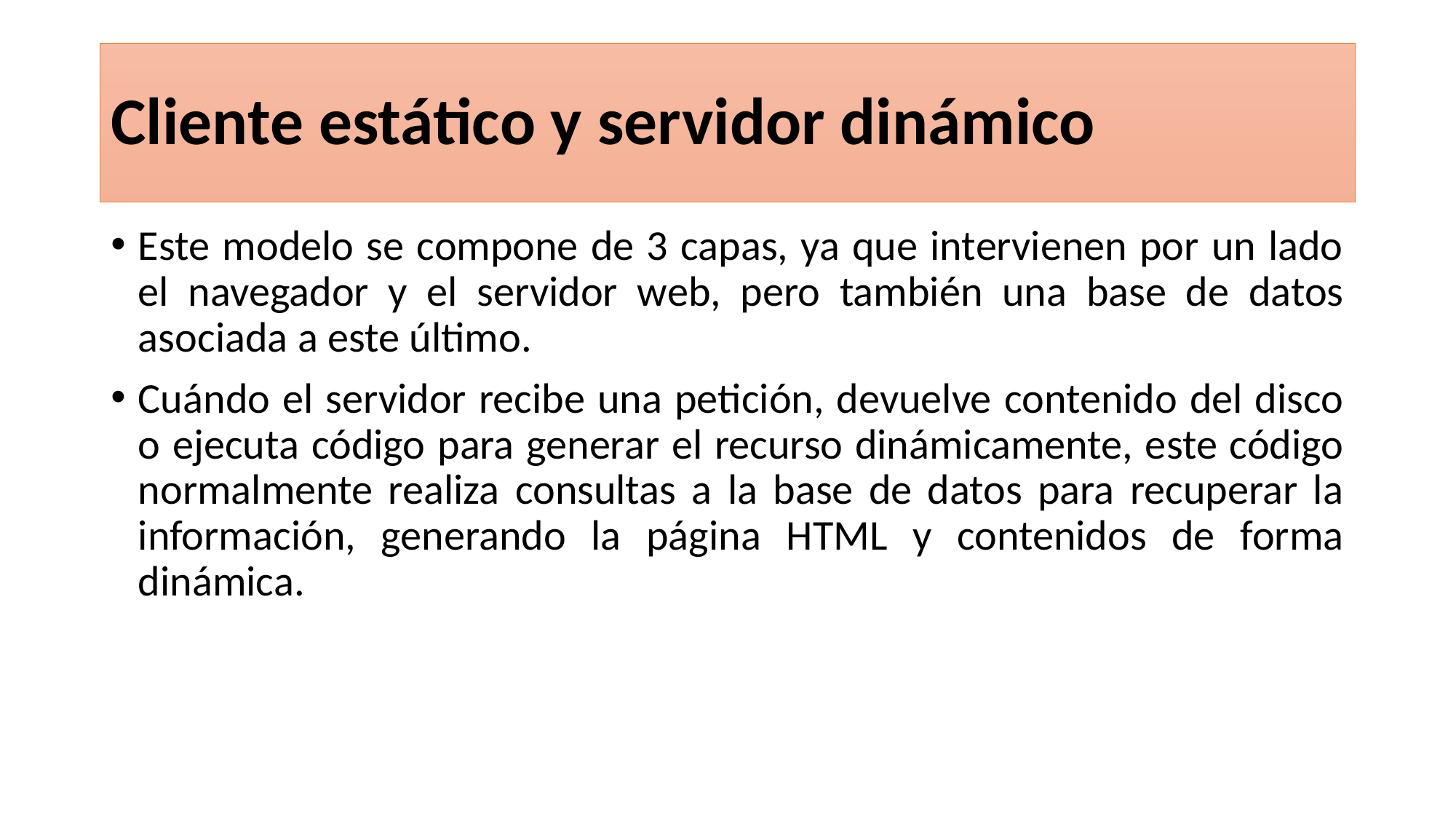

# Cliente estático y servidor dinámico
Este modelo se compone de 3 capas, ya que intervienen por un lado el navegador y el servidor web, pero también una base de datos asociada a este último.
Cuándo el servidor recibe una petición, devuelve contenido del disco o ejecuta código para generar el recurso dinámicamente, este código normalmente realiza consultas a la base de datos para recuperar la información, generando la página HTML y contenidos de forma dinámica.